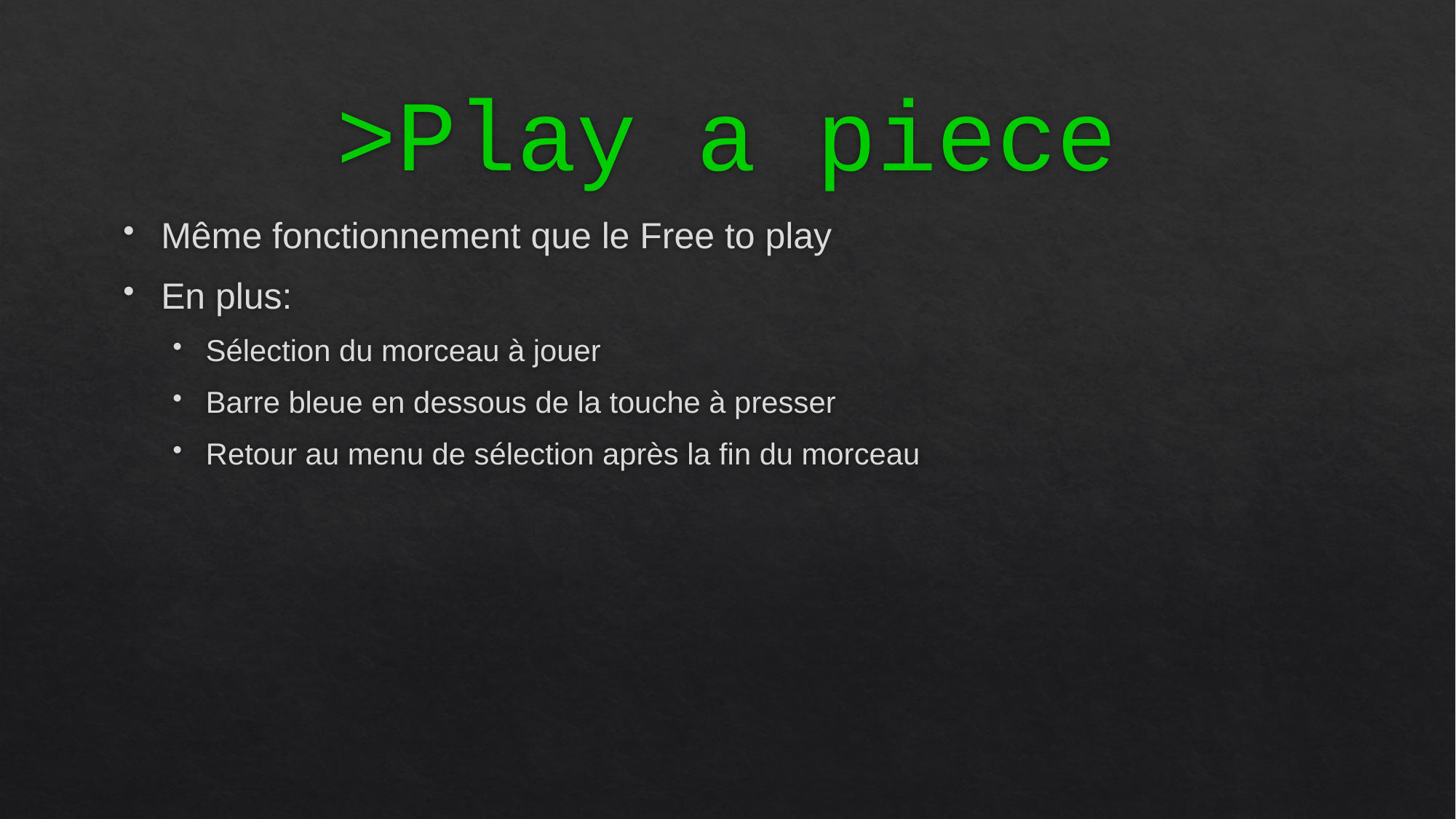

# >Play a piece
Même fonctionnement que le Free to play
En plus:
Sélection du morceau à jouer
Barre bleue en dessous de la touche à presser
Retour au menu de sélection après la fin du morceau